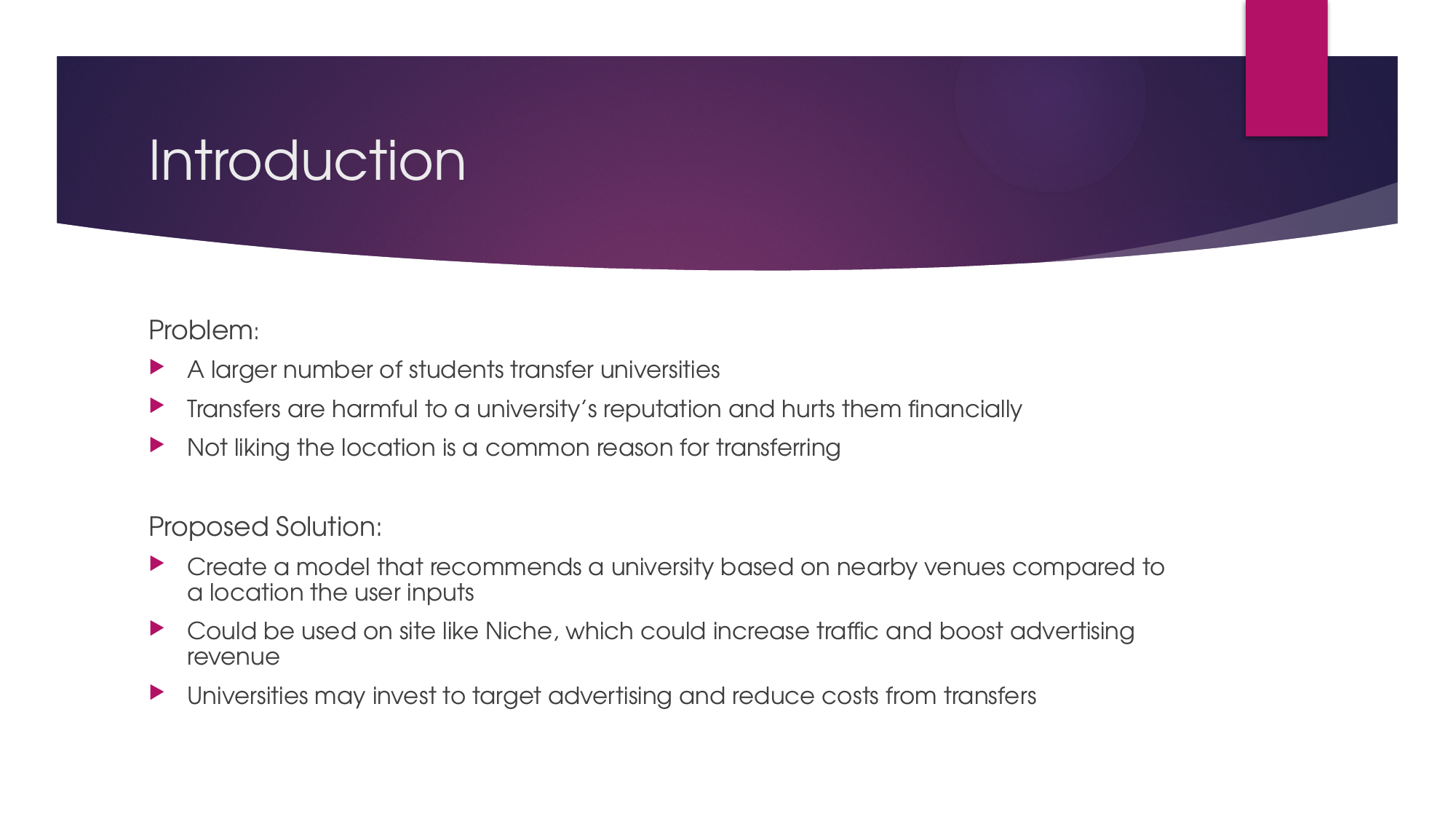

# Introduction
Problem:
A larger number of students transfer universities
Transfers are harmful to a university’s reputation and hurts them financially
Not liking the location is a common reason for transferring

Proposed Solution:
Create a model that recommends a university based on nearby venues compared to a location the user inputs
Could be used on site like Niche, which could increase traffic and boost advertising revenue
Universities may invest to target advertising and reduce costs from transfers